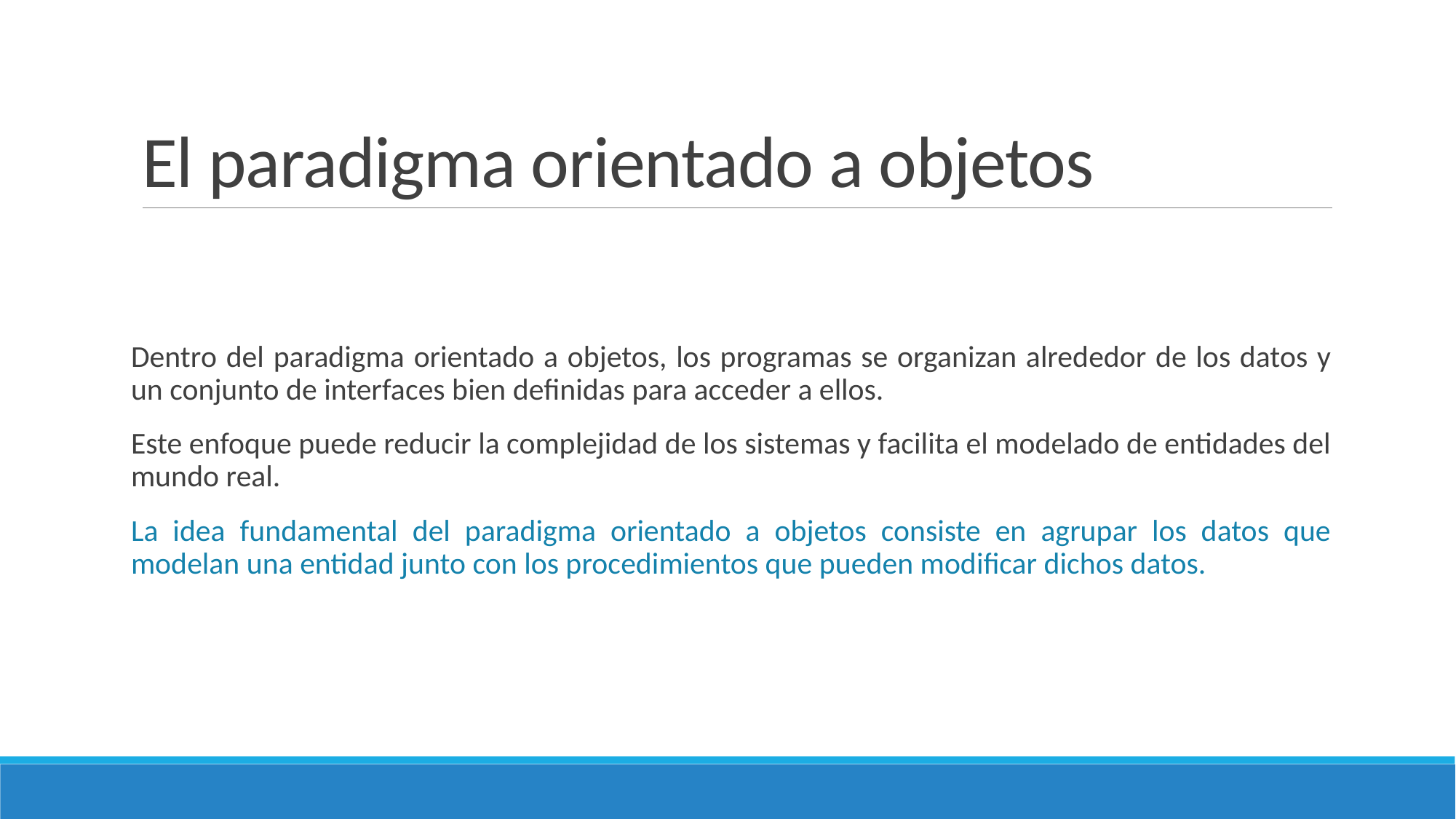

# El paradigma orientado a objetos
Dentro del paradigma orientado a objetos, los programas se organizan alrededor de los datos y un conjunto de interfaces bien definidas para acceder a ellos.
Este enfoque puede reducir la complejidad de los sistemas y facilita el modelado de entidades del mundo real.
La idea fundamental del paradigma orientado a objetos consiste en agrupar los datos que modelan una entidad junto con los procedimientos que pueden modificar dichos datos.